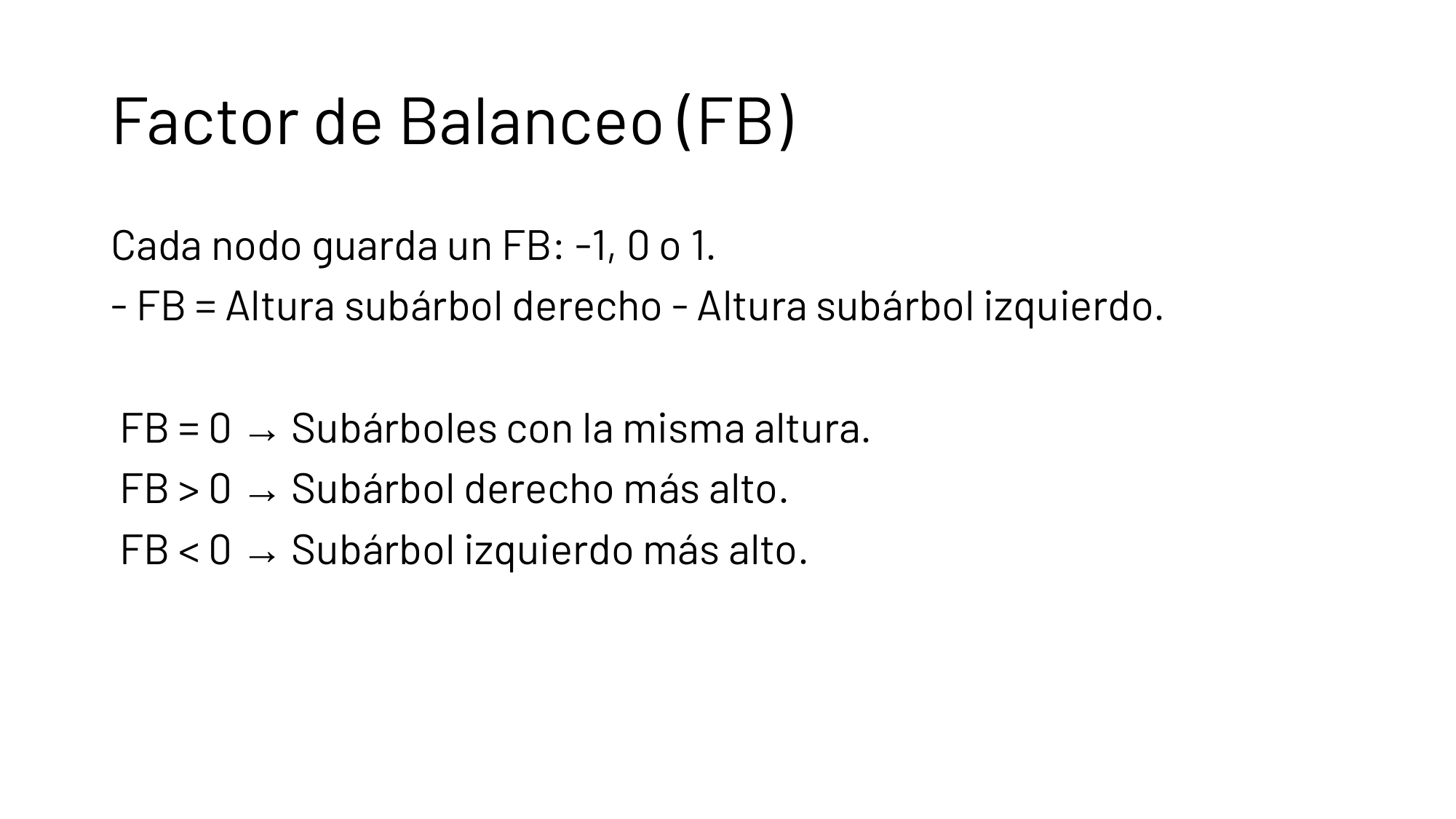

# Factor de Balanceo (FB)
Cada nodo guarda un FB: -1, 0 o 1.
- FB = Altura subárbol derecho - Altura subárbol izquierdo.

 FB = 0 → Subárboles con la misma altura.
 FB > 0 → Subárbol derecho más alto.
 FB < 0 → Subárbol izquierdo más alto.